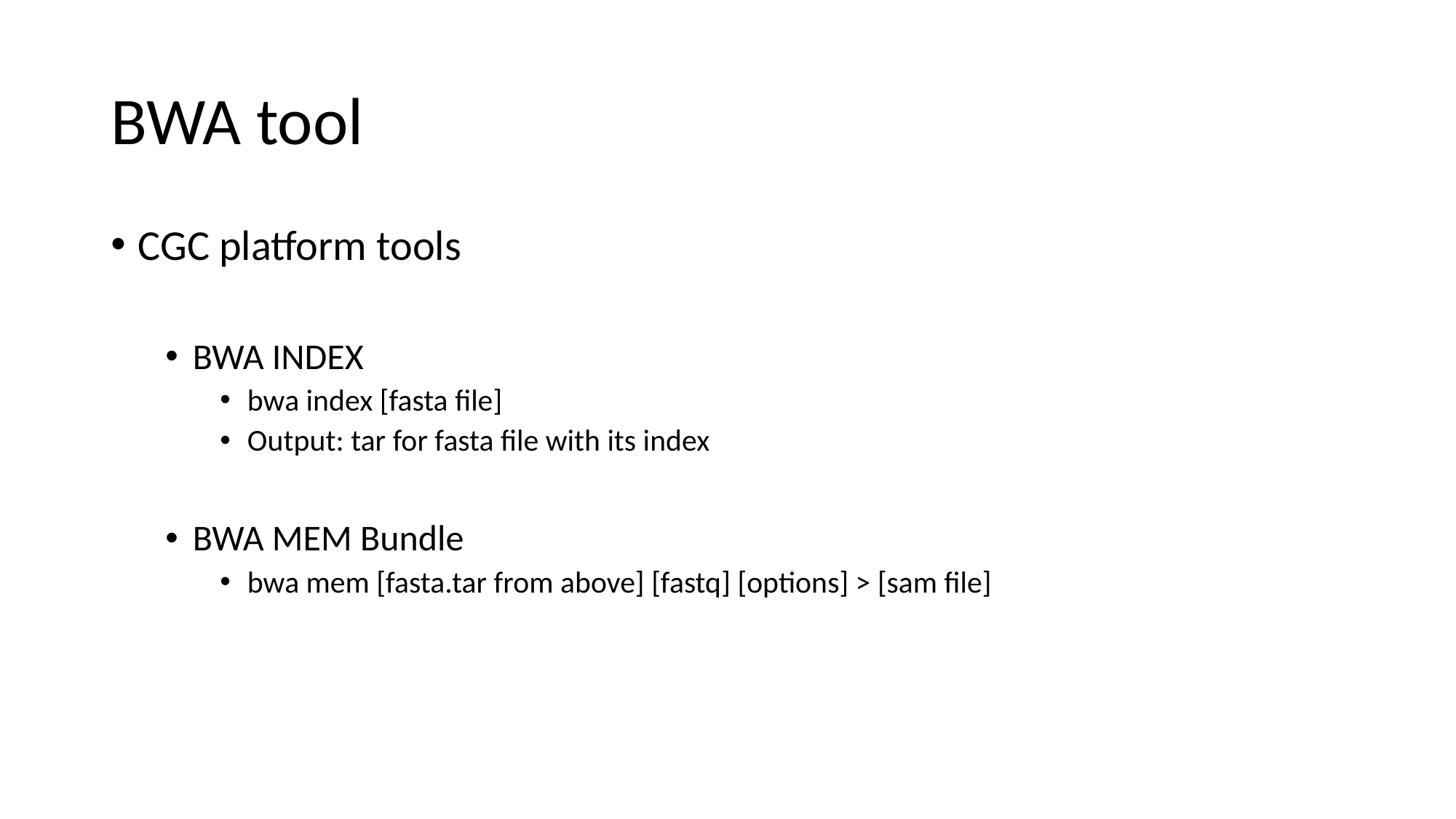

# BWA tool
CGC platform tools

BWA INDEX
bwa index [fasta file]
Output: tar for fasta file with its index

BWA MEM Bundle
bwa mem [fasta.tar from above] [fastq] [options] > [sam file]